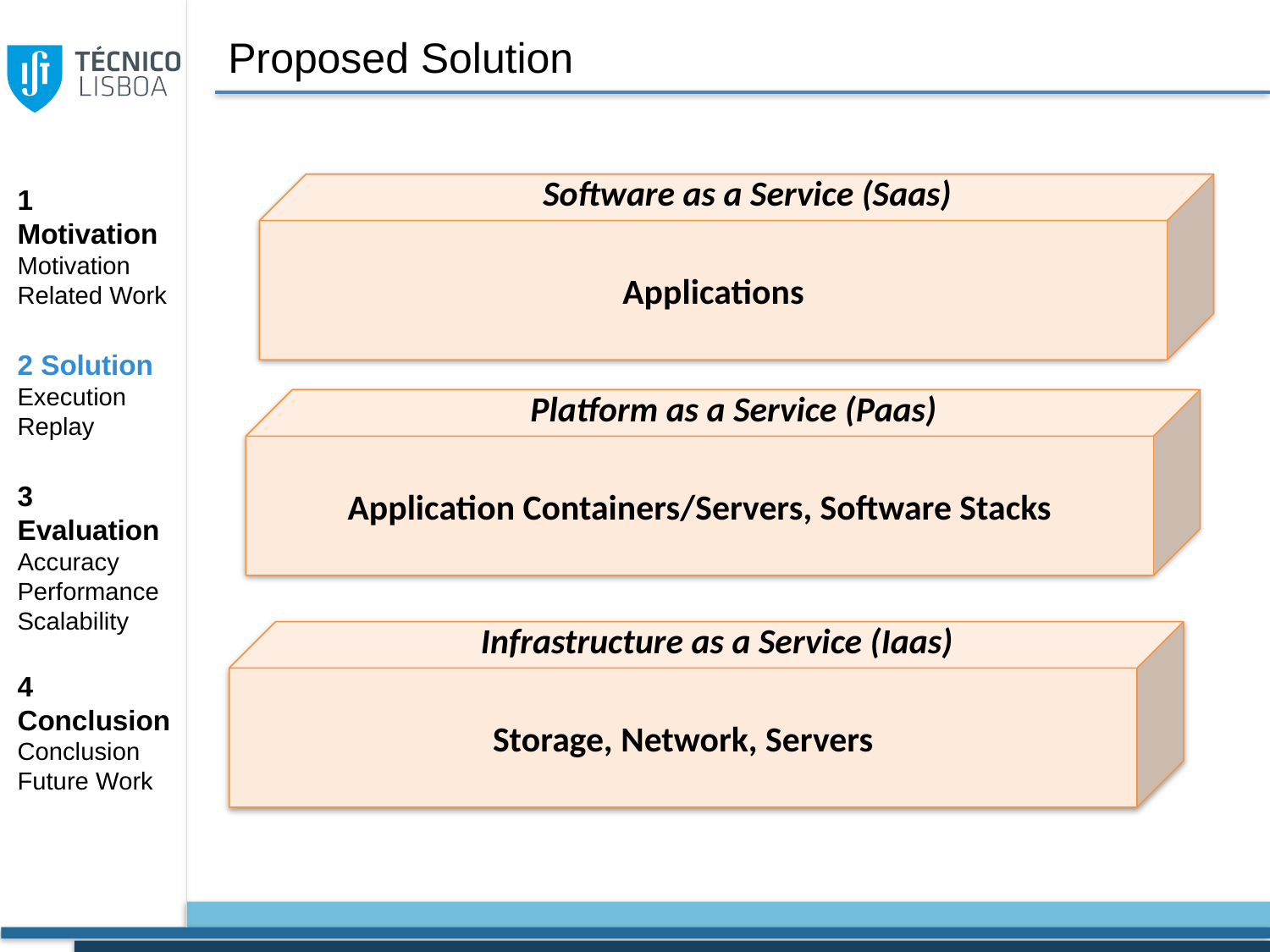

# Proposed Solution
Software as a Service (Saas)
Applications
1 Motivation
Motivation
Related Work

2 Solution
Execution
Replay

3 Evaluation
Accuracy
Performance
Scalability

4 Conclusion
Conclusion
Future Work

Platform as a Service (Paas)
Application Containers/Servers, Software Stacks
Infrastructure as a Service (Iaas)
Storage, Network, Servers